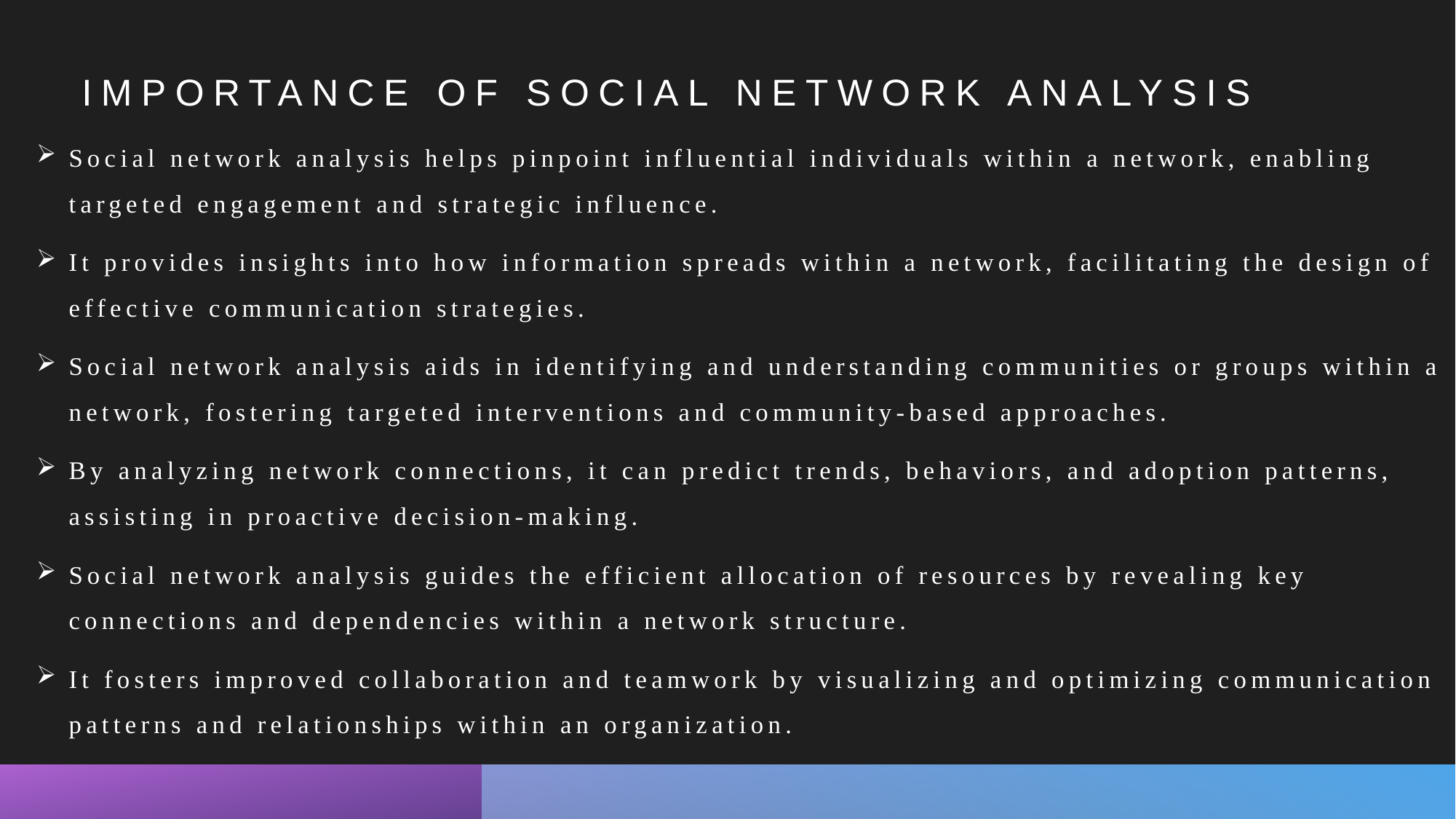

Importance of social network analysis
Social network analysis helps pinpoint influential individuals within a network, enabling targeted engagement and strategic influence.
It provides insights into how information spreads within a network, facilitating the design of effective communication strategies.
Social network analysis aids in identifying and understanding communities or groups within a network, fostering targeted interventions and community-based approaches.
By analyzing network connections, it can predict trends, behaviors, and adoption patterns, assisting in proactive decision-making.
Social network analysis guides the efficient allocation of resources by revealing key connections and dependencies within a network structure.
It fosters improved collaboration and teamwork by visualizing and optimizing communication patterns and relationships within an organization.